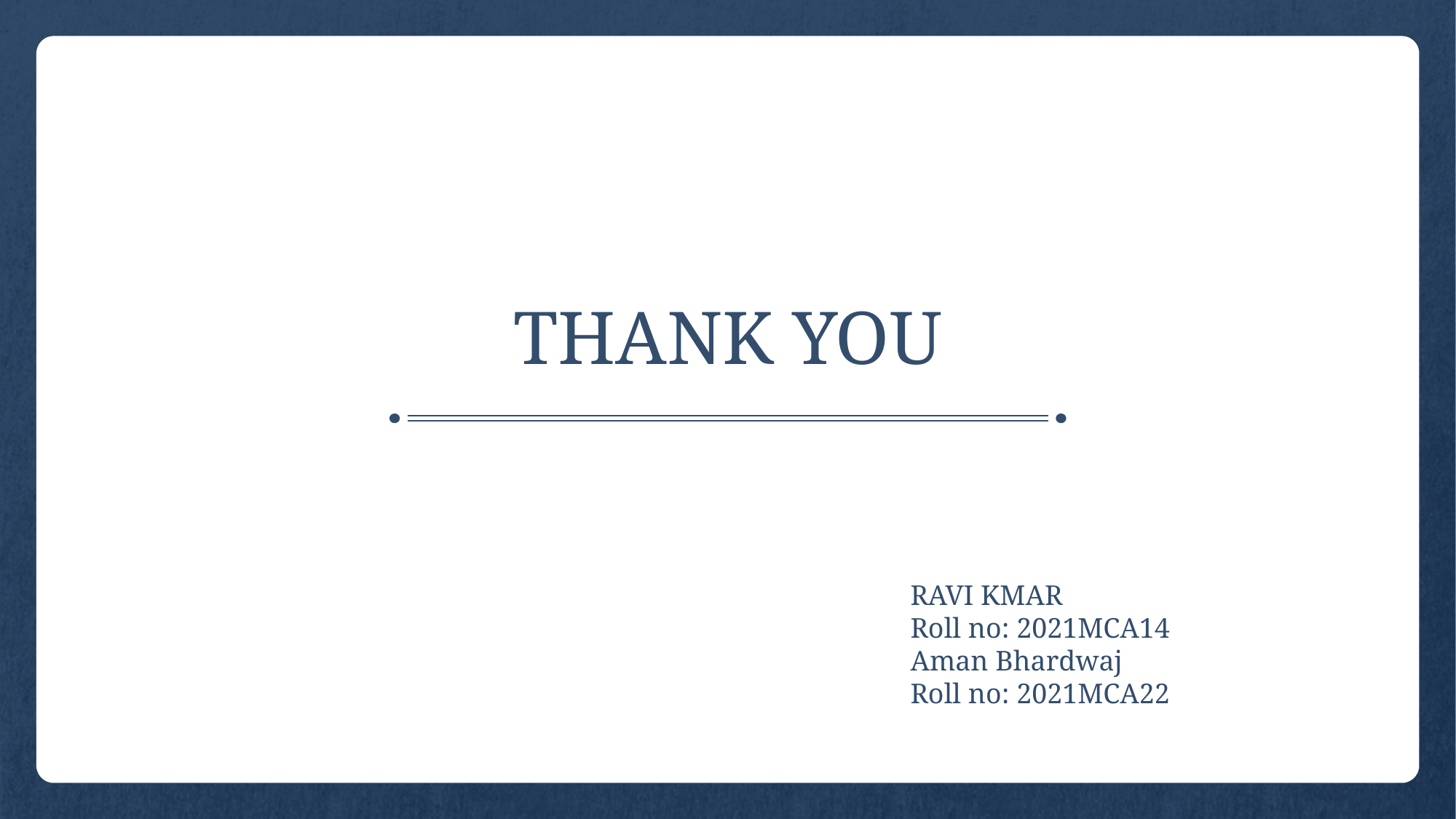

# THANK YOU
RAVI KMAR
Roll no: 2021MCA14
Aman Bhardwaj
Roll no: 2021MCA22